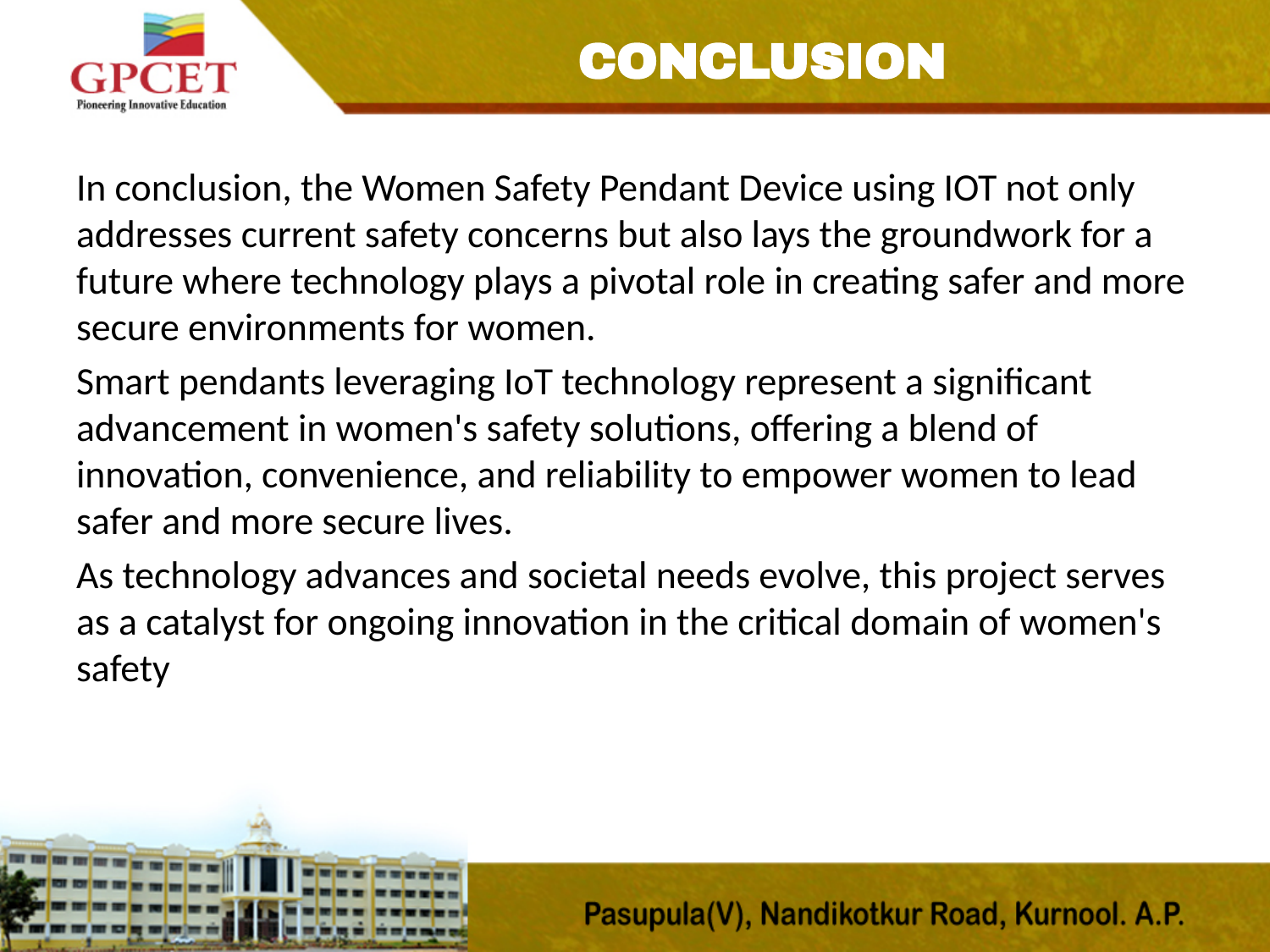

CONCLUSION
In conclusion, the Women Safety Pendant Device using IOT not only addresses current safety concerns but also lays the groundwork for a future where technology plays a pivotal role in creating safer and more secure environments for women.
Smart pendants leveraging IoT technology represent a significant advancement in women's safety solutions, offering a blend of innovation, convenience, and reliability to empower women to lead safer and more secure lives.
As technology advances and societal needs evolve, this project serves as a catalyst for ongoing innovation in the critical domain of women's safety